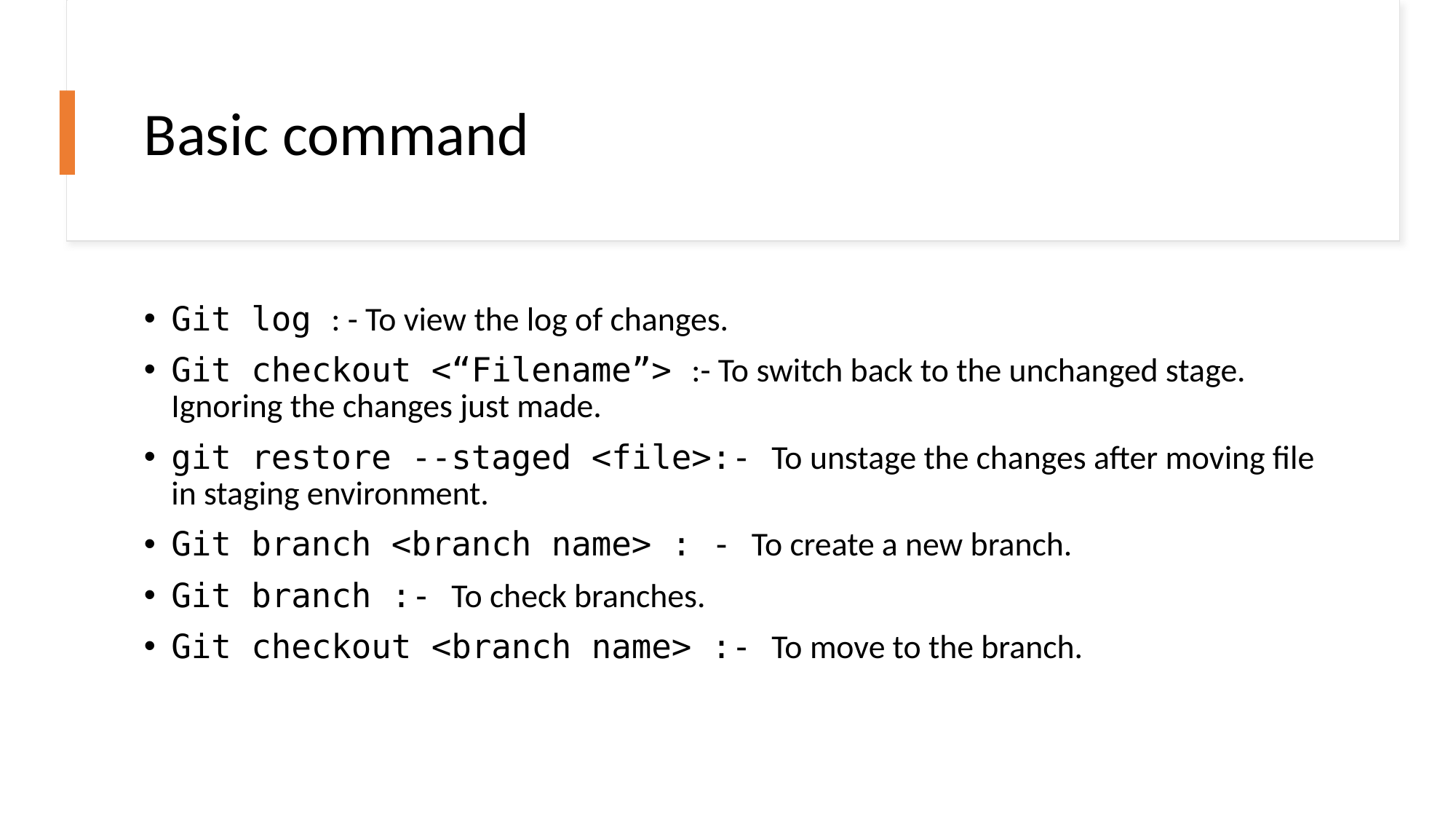

# Basic command

Git log : - To view the log of changes.
Git checkout <“Filename”> :- To switch back to the unchanged stage. Ignoring the changes just made.
git restore --staged <file>:- To unstage the changes after moving file in staging environment.
Git branch <branch name> : - To create a new branch.
Git branch :- To check branches.
Git checkout <branch name> :- To move to the branch.